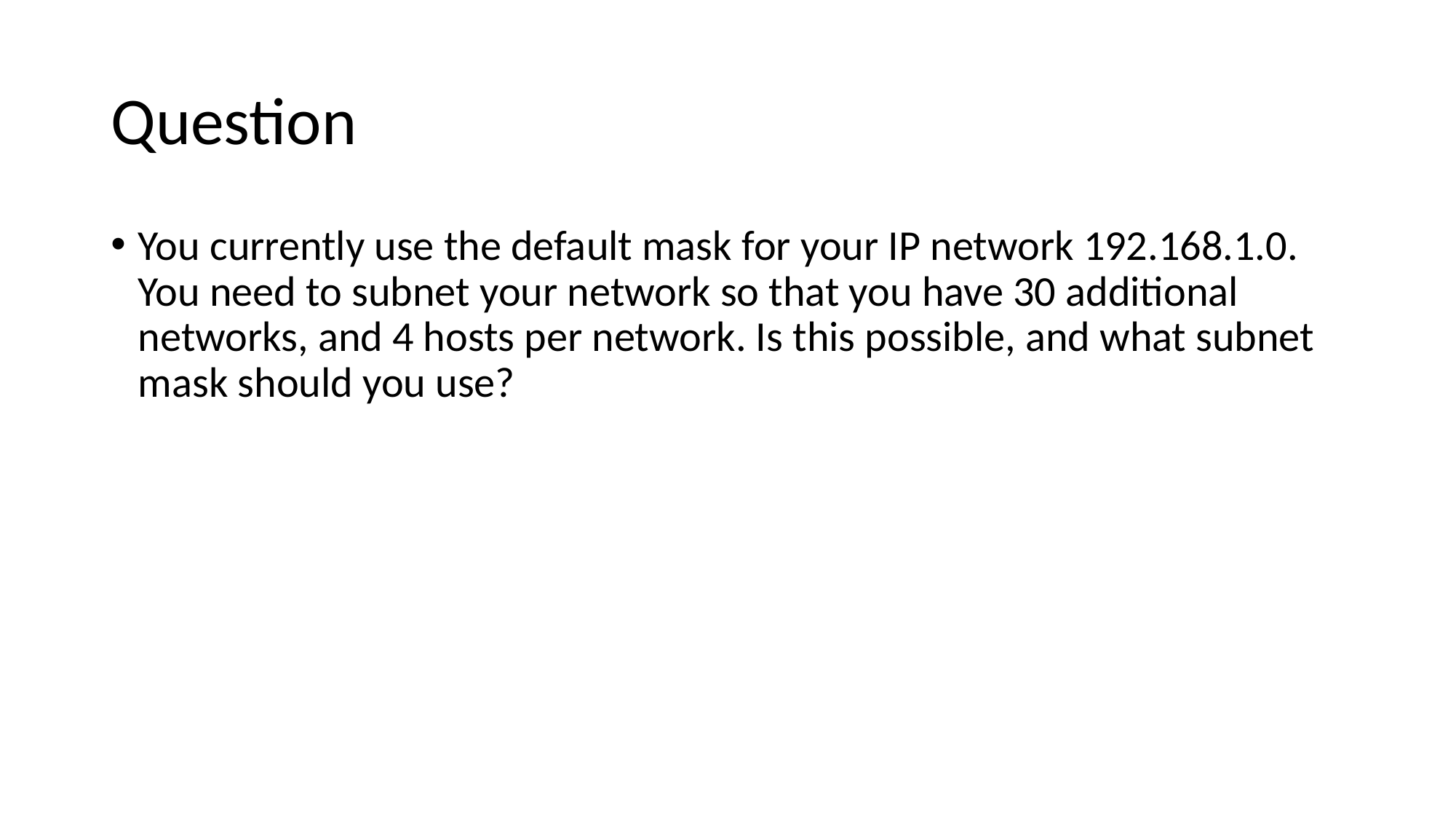

# Question
You currently use the default mask for your IP network 192.168.1.0. You need to subnet your network so that you have 30 additional networks, and 4 hosts per network. Is this possible, and what subnet mask should you use?